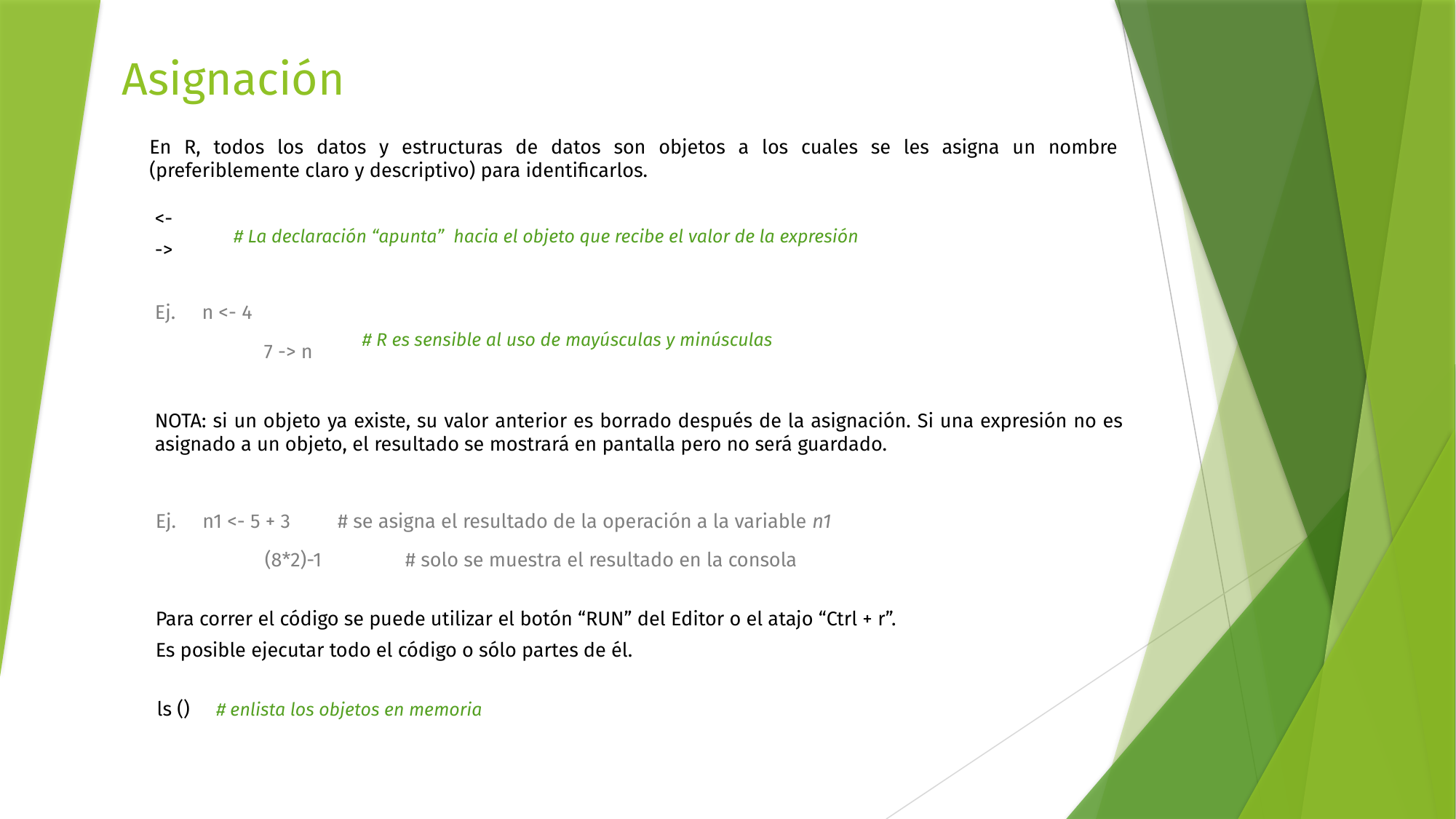

Asignación
En R, todos los datos y estructuras de datos son objetos a los cuales se les asigna un nombre (preferiblemente claro y descriptivo) para identificarlos.
<-
->

Ej.     n <- 4
	7 -> n
# La declaración “apunta”  hacia el objeto que recibe el valor de la expresión
# R es sensible al uso de mayúsculas y minúsculas
NOTA: si un objeto ya existe, su valor anterior es borrado después de la asignación. Si una expresión no es asignado a un objeto, el resultado se mostrará en pantalla pero no será guardado.
Ej.     n1 <- 5 + 3         # se asigna el resultado de la operación a la variable n1
	(8*2)-1    	      # solo se muestra el resultado en la consola

Para correr el código se puede utilizar el botón “RUN” del Editor o el atajo “Ctrl + r”.
Es posible ejecutar todo el código o sólo partes de él.
ls ()     # enlista los objetos en memoria